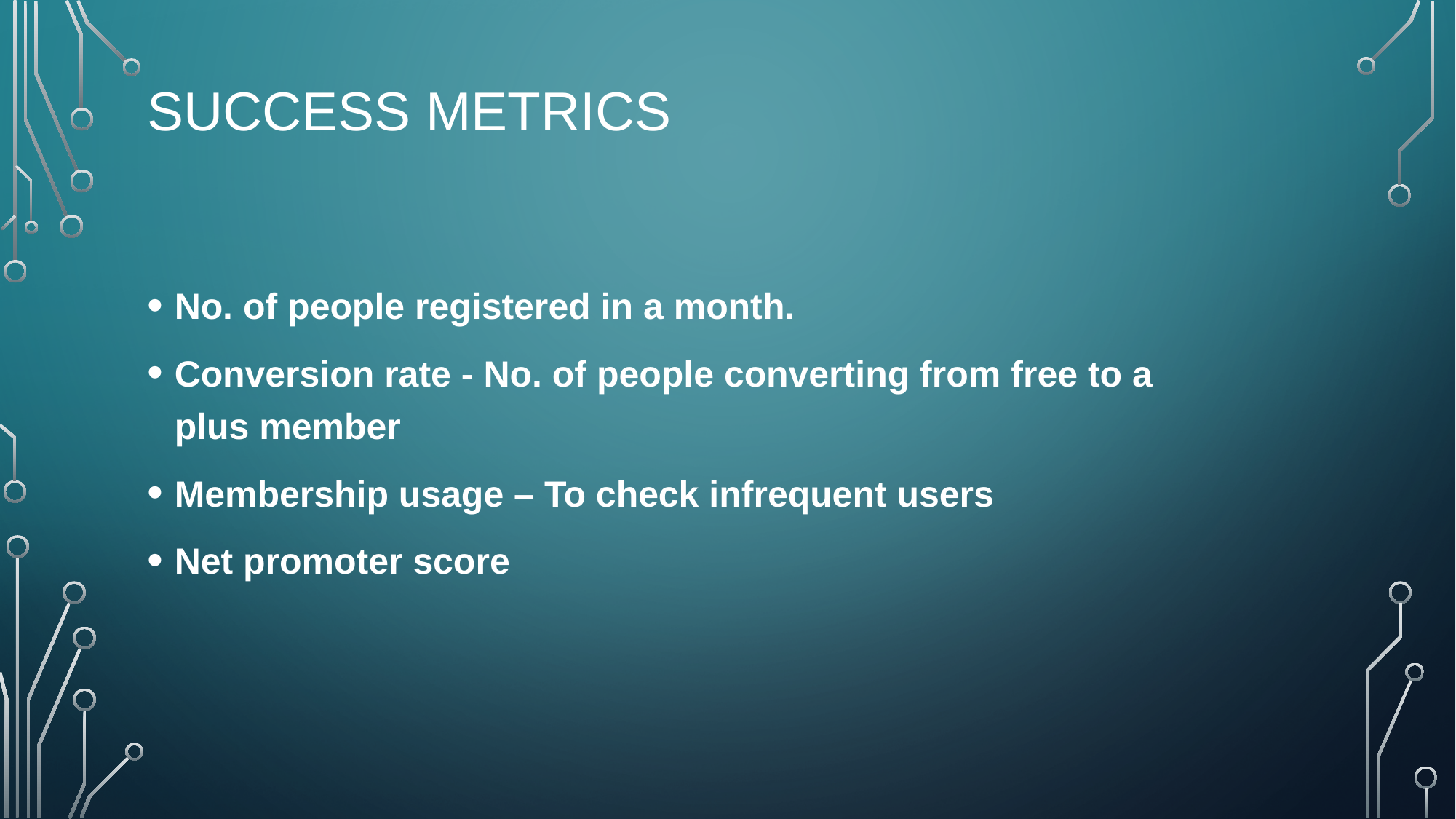

# Success metrics
No. of people registered in a month.
Conversion rate - No. of people converting from free to a plus member
Membership usage – To check infrequent users
Net promoter score